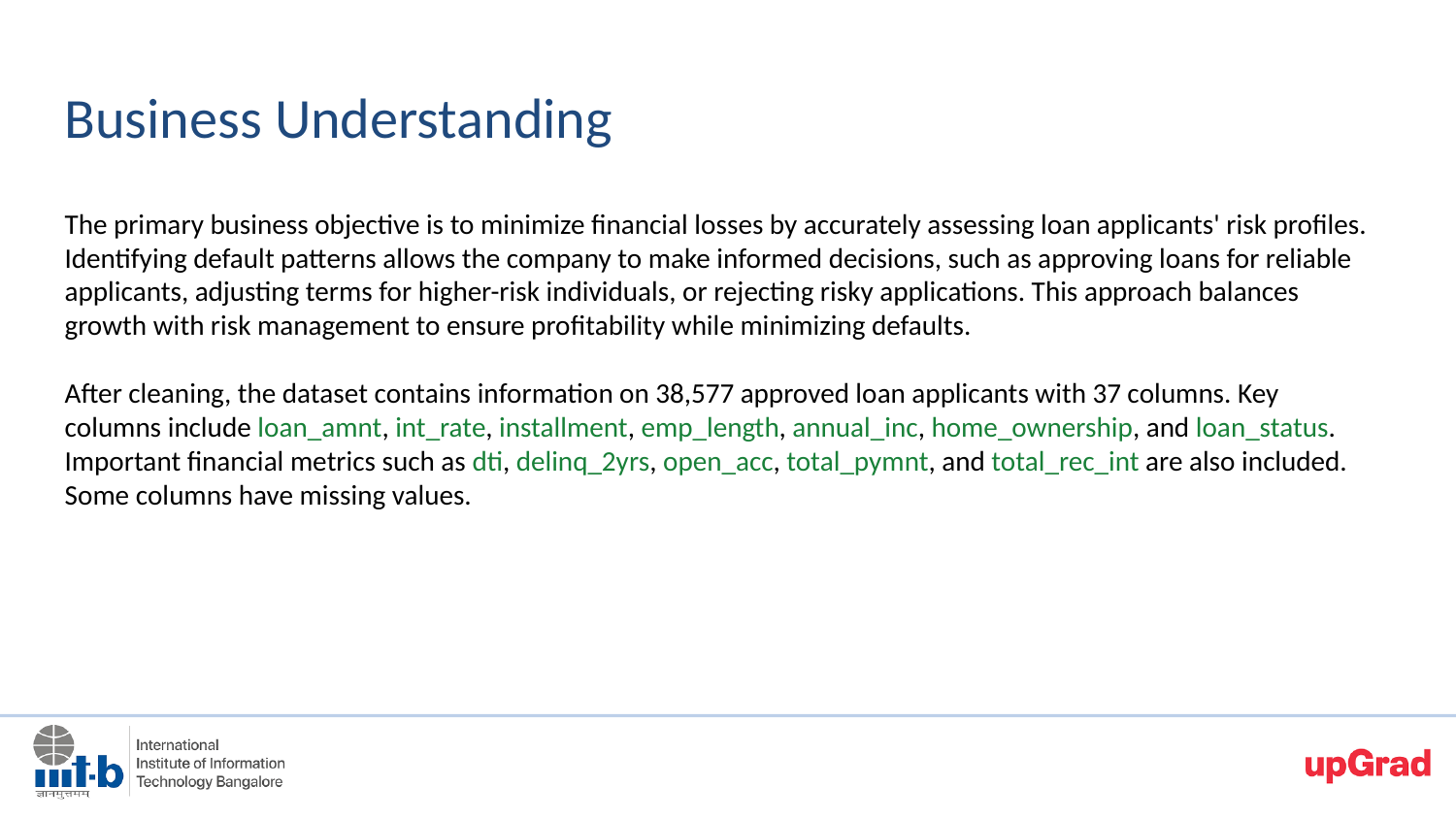

Business Understanding
# The primary business objective is to minimize financial losses by accurately assessing loan applicants' risk profiles. Identifying default patterns allows the company to make informed decisions, such as approving loans for reliable applicants, adjusting terms for higher-risk individuals, or rejecting risky applications. This approach balances growth with risk management to ensure profitability while minimizing defaults.

After cleaning, the dataset contains information on 38,577 approved loan applicants with 37 columns. Key columns include loan_amnt, int_rate, installment, emp_length, annual_inc, home_ownership, and loan_status. Important financial metrics such as dti, delinq_2yrs, open_acc, total_pymnt, and total_rec_int are also included. Some columns have missing values.